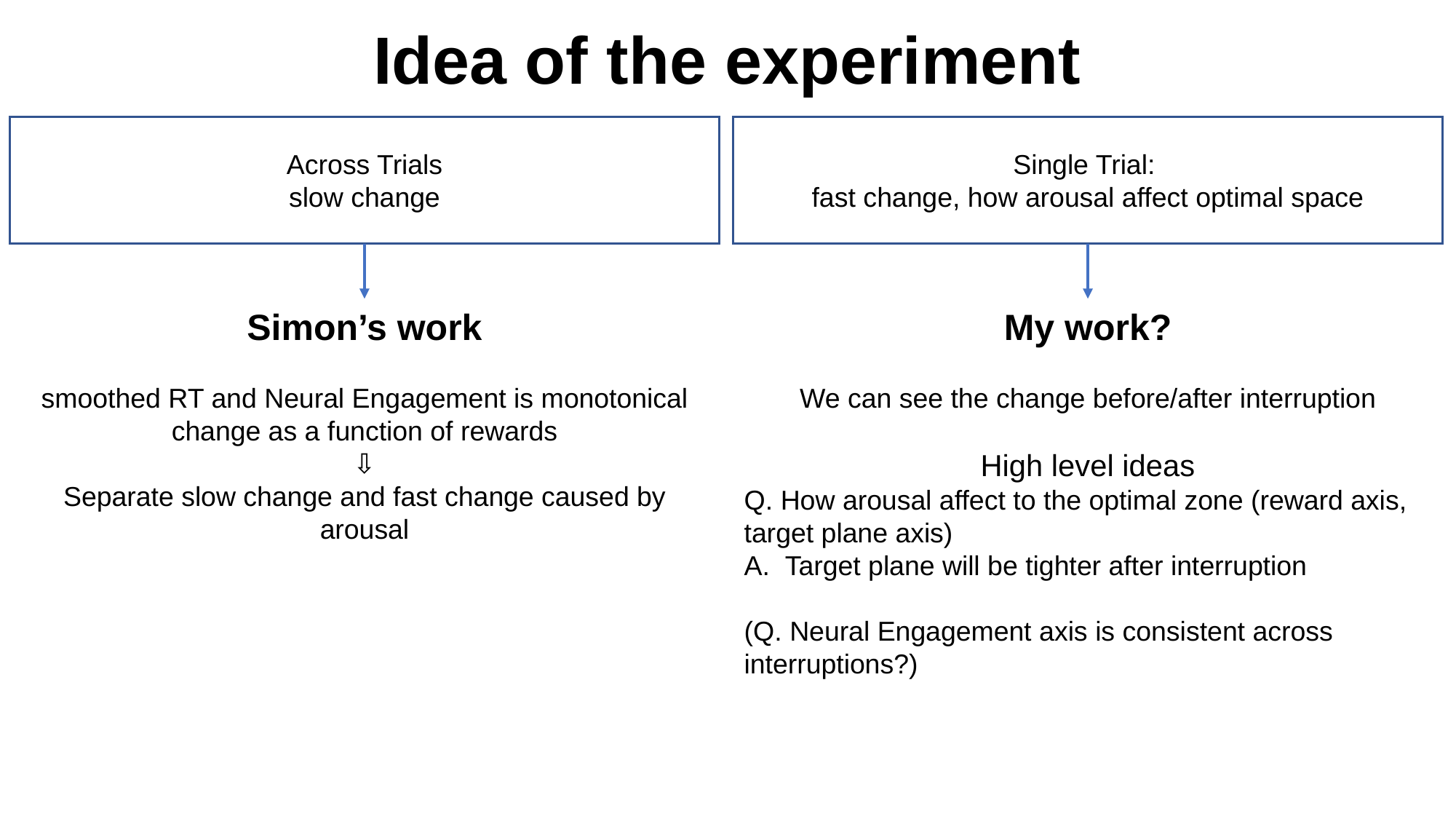

# Idea of the experiment
Across Trials
slow change
Single Trial:
fast change, how arousal affect optimal space
Simon’s work

smoothed RT and Neural Engagement is monotonical change as a function of rewards
⇩
Separate slow change and fast change caused by arousal

My work?

We can see the change before/after interruption

High level ideas
Q. How arousal affect to the optimal zone (reward axis, target plane axis)
Target plane will be tighter after interruption

(Q. Neural Engagement axis is consistent across interruptions?)